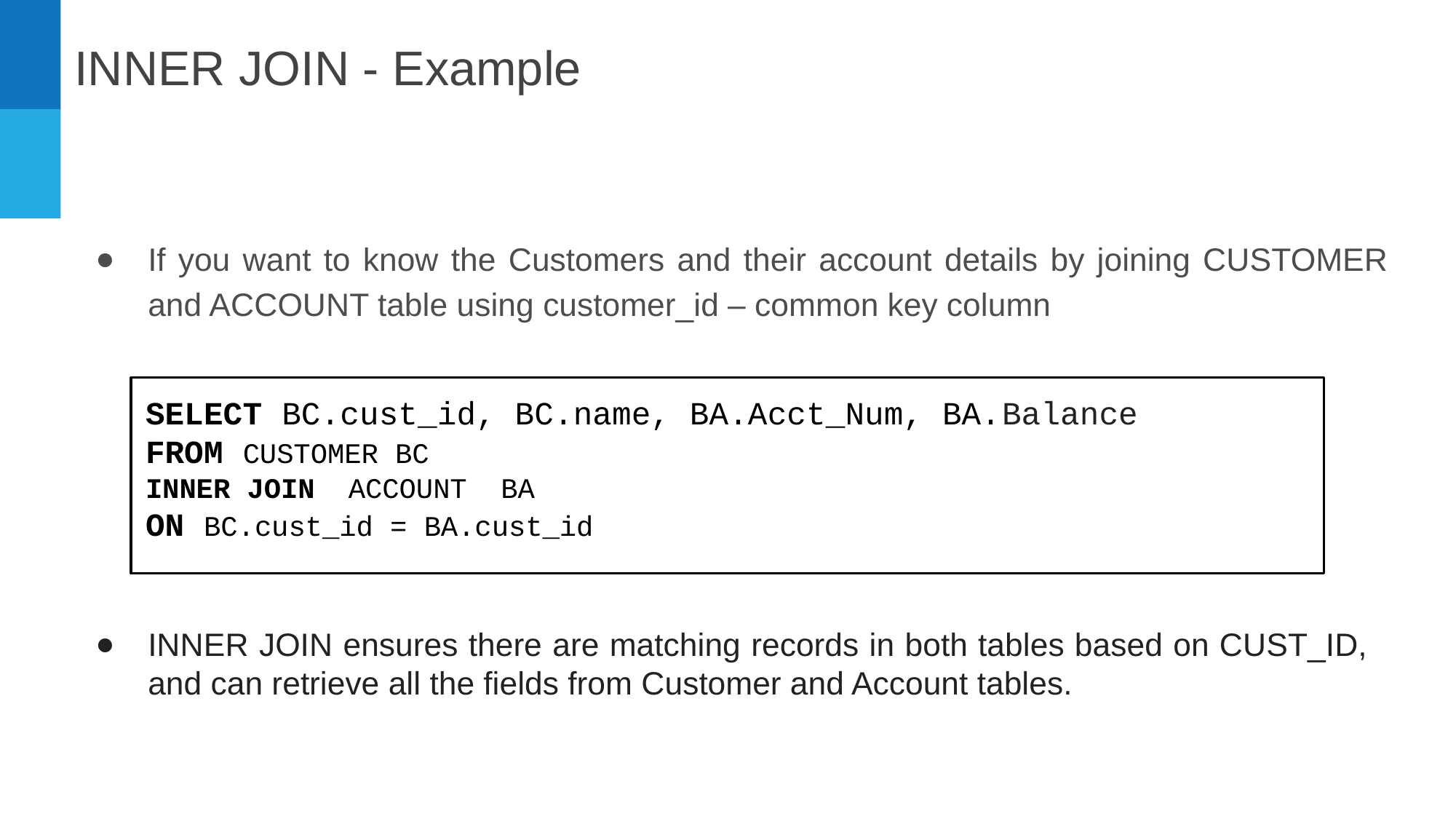

INNER JOIN - Example

If you want to know the Customers and their account details by joining CUSTOMER and ACCOUNT table using customer_id – common key column
SELECT BC.cust_id, BC.name, BA.Acct_Num, BA.Balance
FROM CUSTOMER BC
INNER JOIN  ACCOUNT  BA
ON BC.cust_id = BA.cust_id
INNER JOIN ensures there are matching records in both tables based on CUST_ID, and can retrieve all the fields from Customer and Account tables.